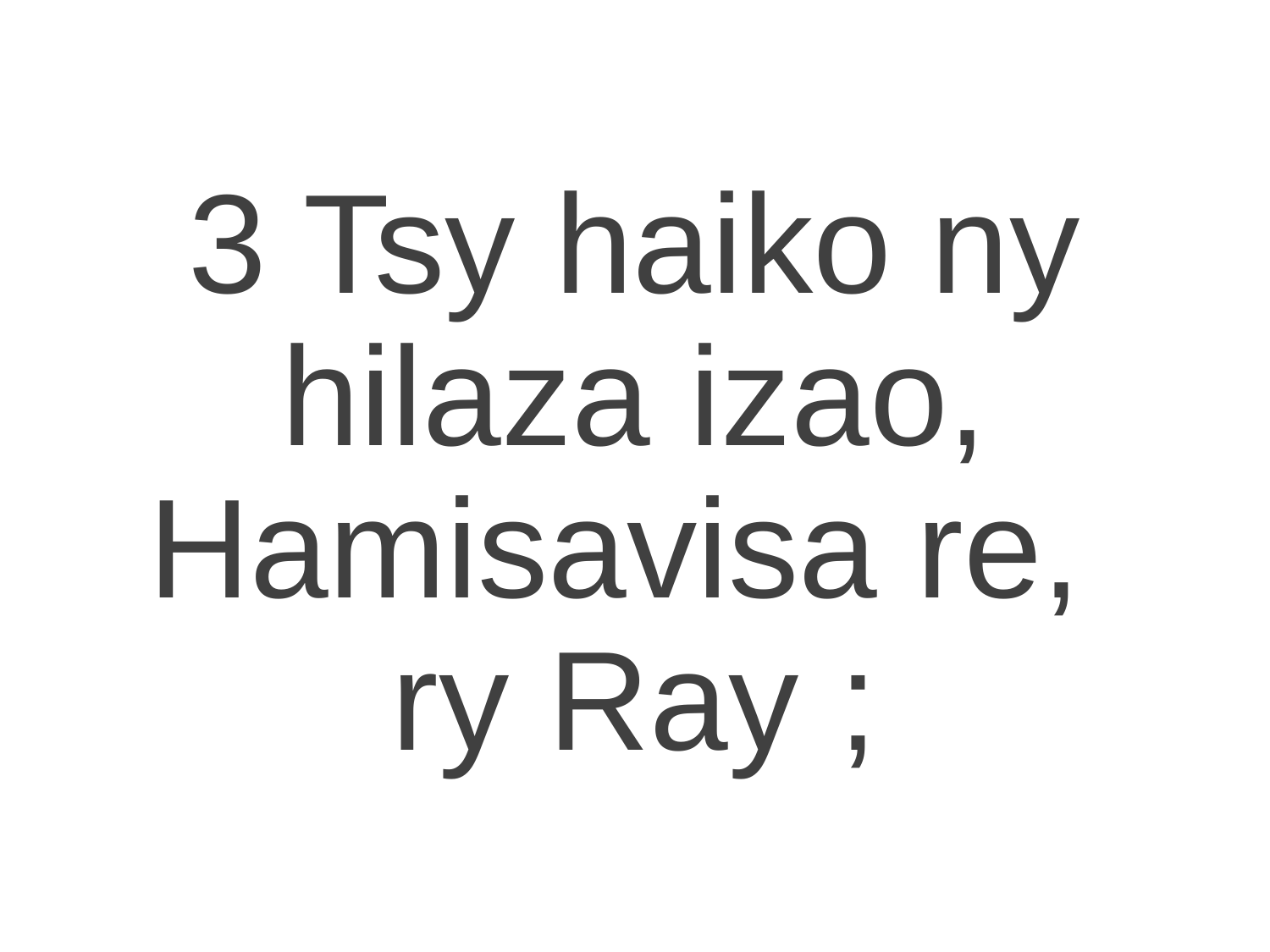

3 Tsy haiko ny hilaza izao,
Hamisavisa re,
ry Ray ;